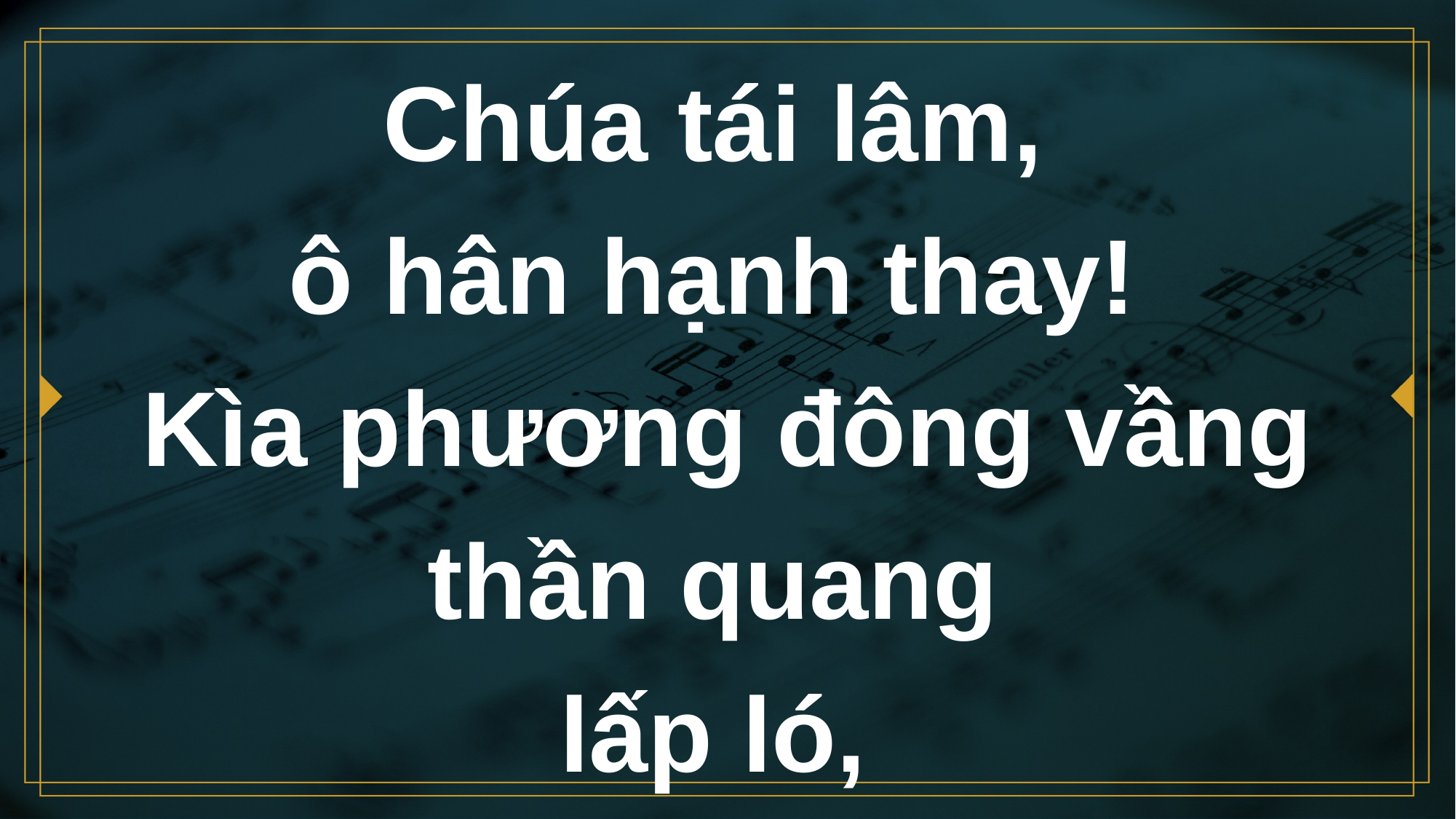

# Chúa tái lâm, ô hân hạnh thay! Kìa phương đông vầng thần quang lấp ló,